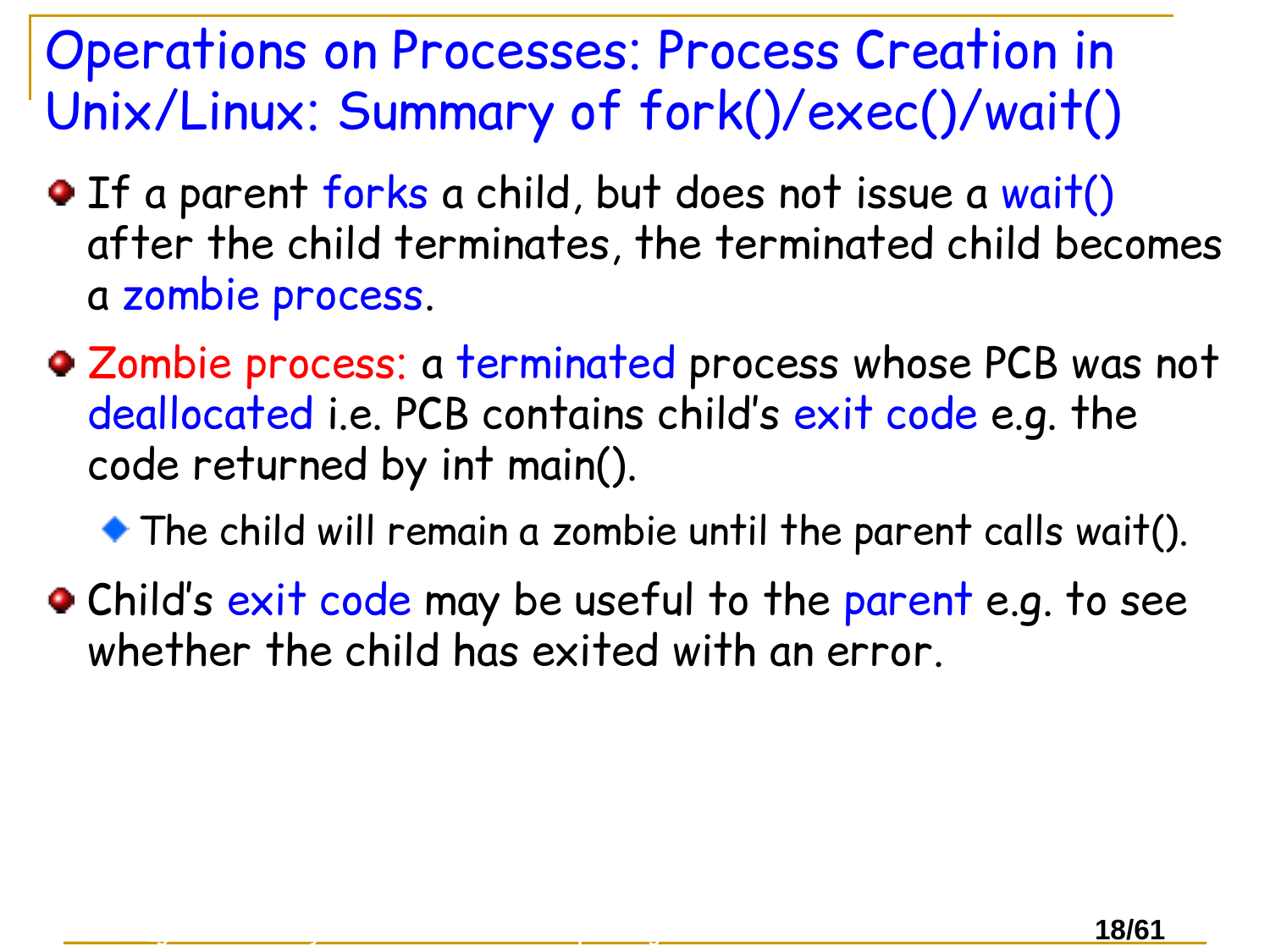

# Operations on Processes: Process Creation in Unix/Linux: Summary of fork()/exec()/wait()
If a parent forks a child, but does not issue a wait() after the child terminates, the terminated child becomes a zombie process.

Zombie process: a terminated process whose PCB was not deallocated i.e. PCB contains child’s exit code e.g. the code returned by int main().

The child will remain a zombie until the parent calls wait().

Child’s exit code may be useful to the parent e.g. to see whether the child has exited with an error.
Preserving Confidentiality in Virtual Machine Checkpointing and Role Based Access Control